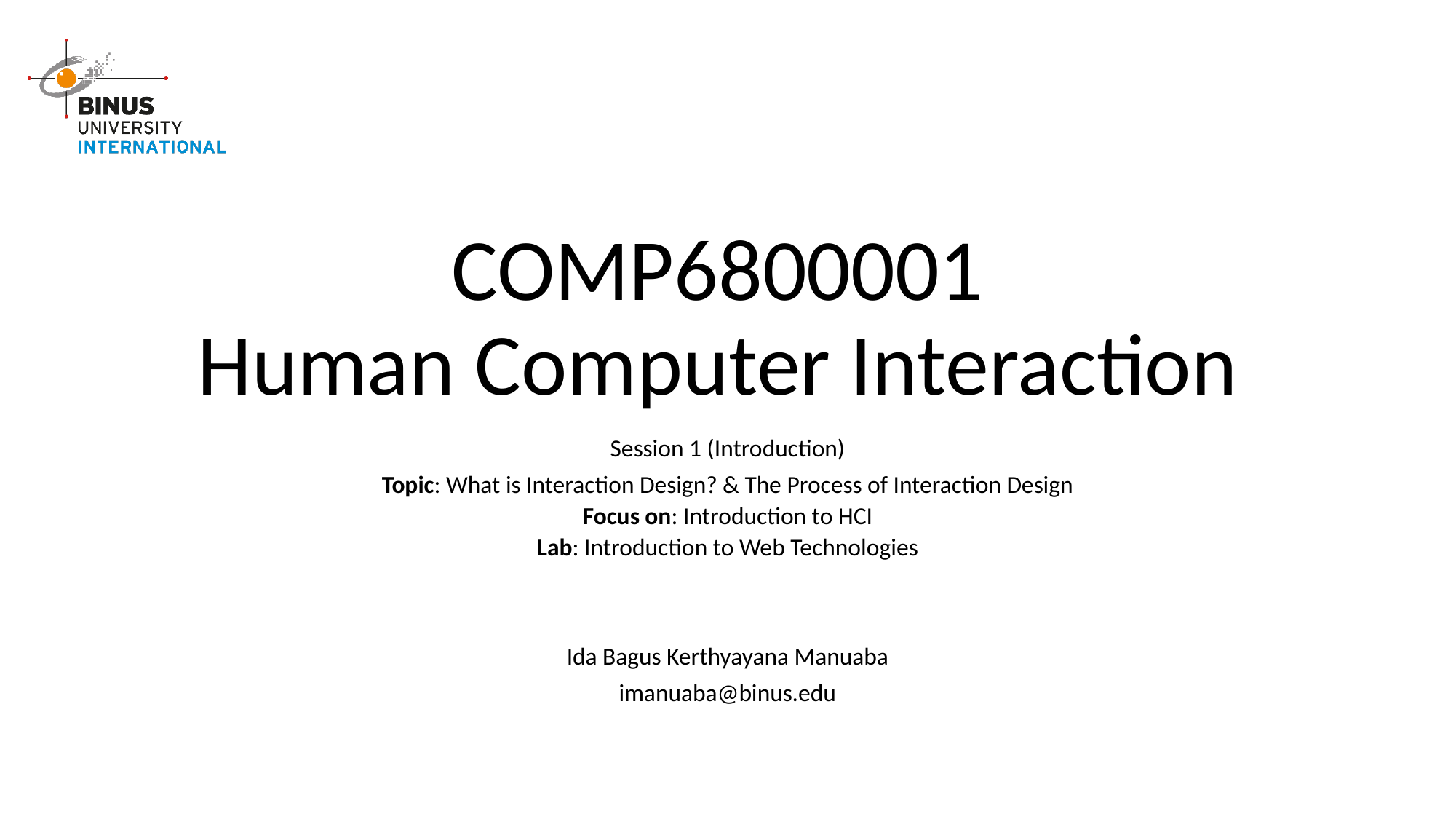

# COMP6800001 Human Computer Interaction
Session 1 (Introduction)
Topic: What is Interaction Design? & The Process of Interaction Design
Focus on: Introduction to HCI
Lab: Introduction to Web Technologies

Ida Bagus Kerthyayana Manuaba
imanuaba@binus.edu